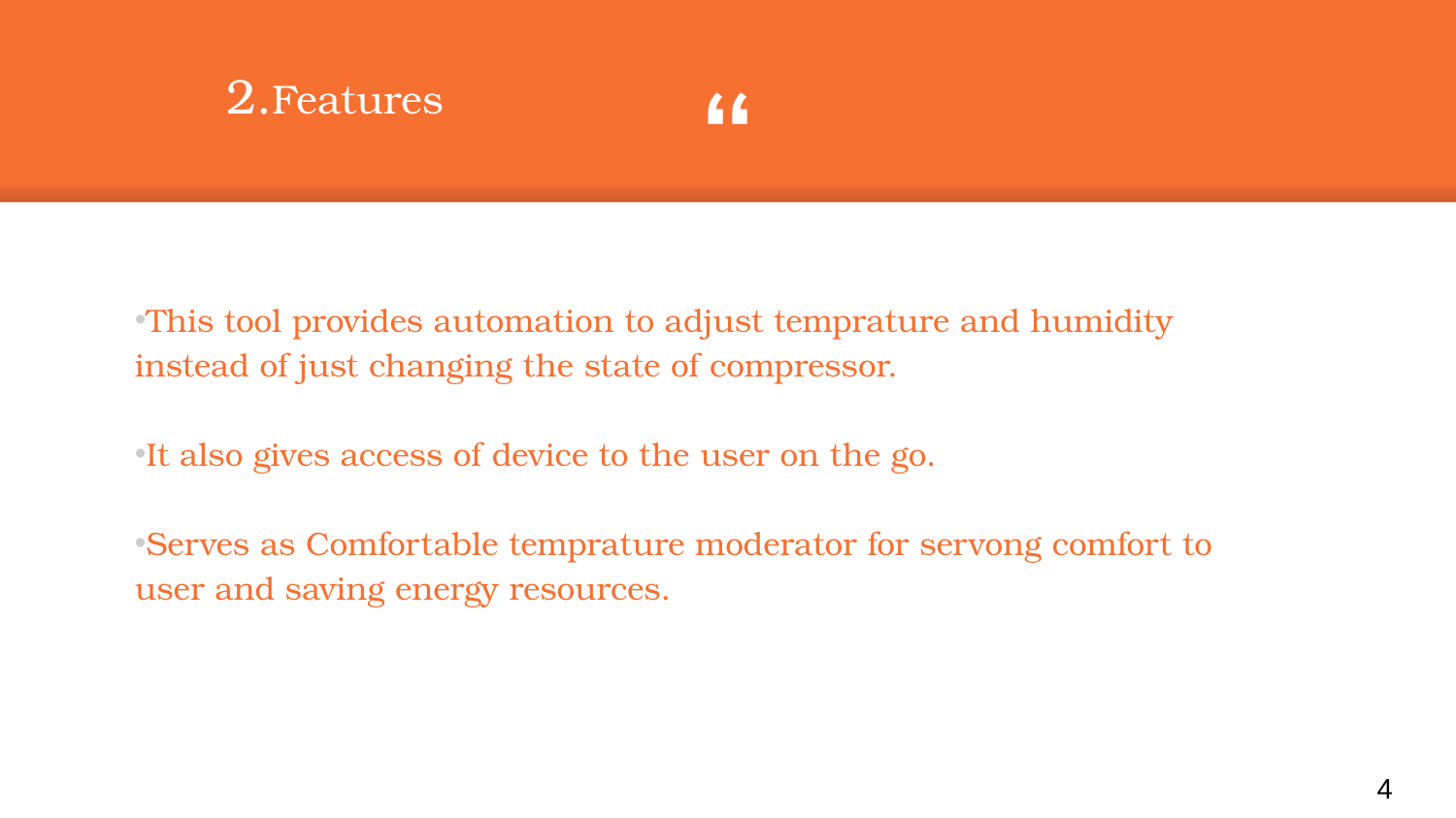

2.Features
This tool provides automation to adjust temprature and humidity instead of just changing the state of compressor.

It also gives access of device to the user on the go.

Serves as Comfortable temprature moderator for servong comfort to user and saving energy resources.

4